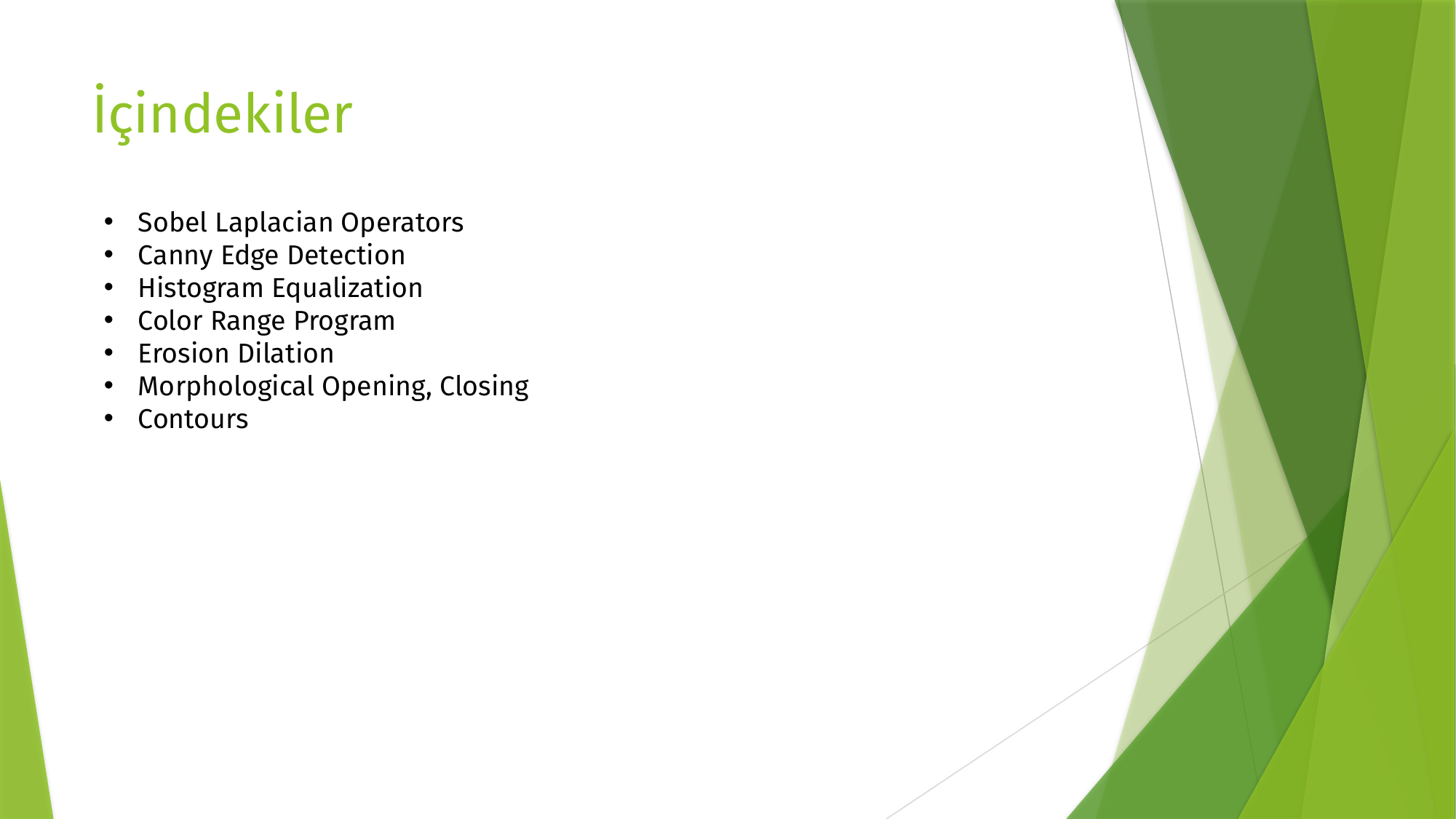

# İçindekiler
Sobel Laplacian Operators
Canny Edge Detection
Histogram Equalization
Color Range Program
Erosion Dilation
Morphological Opening, Closing
Contours